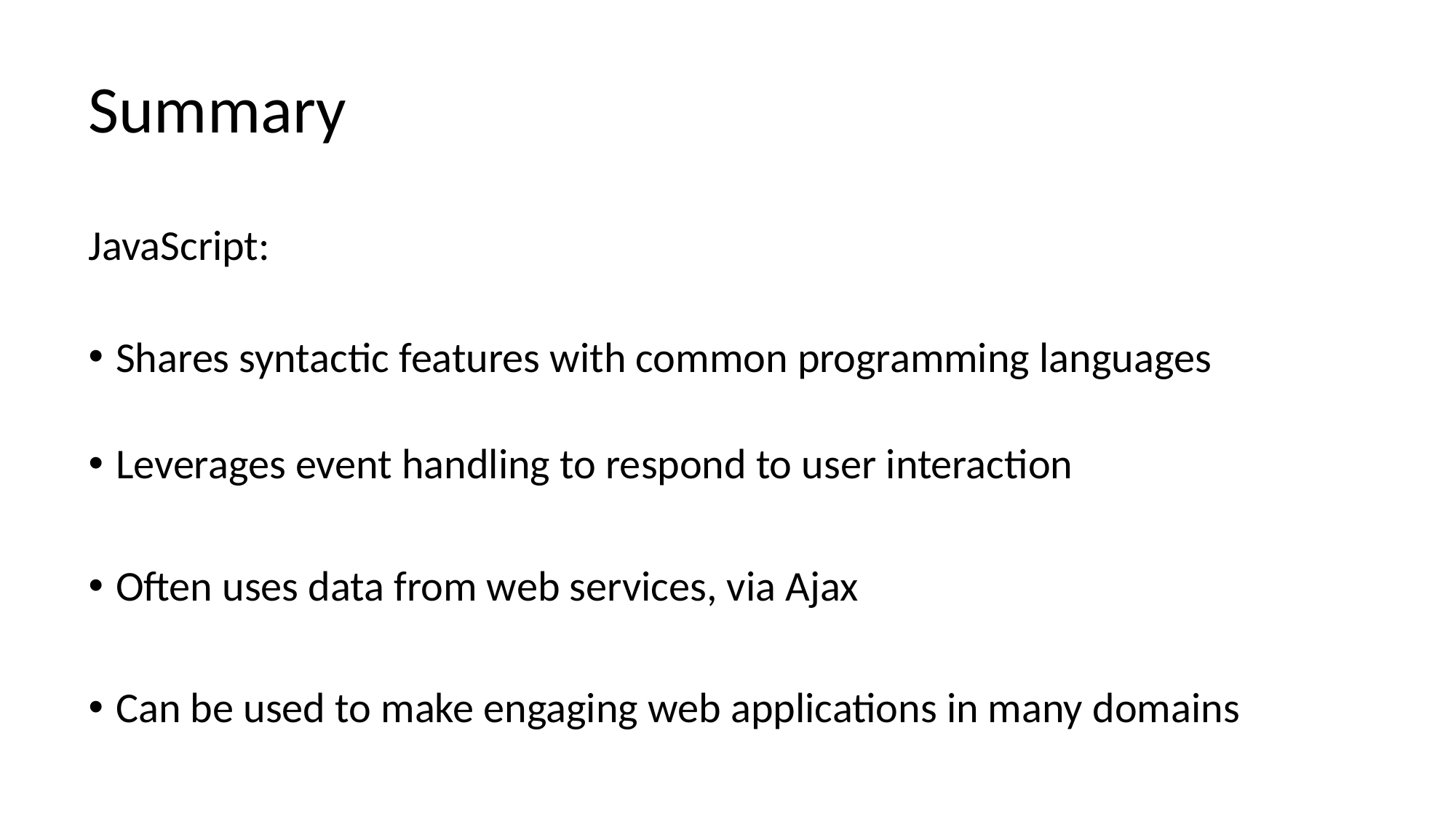

# Summary
JavaScript:
Shares syntactic features with common programming languages
Leverages event handling to respond to user interaction

Often uses data from web services, via Ajax

Can be used to make engaging web applications in many domains